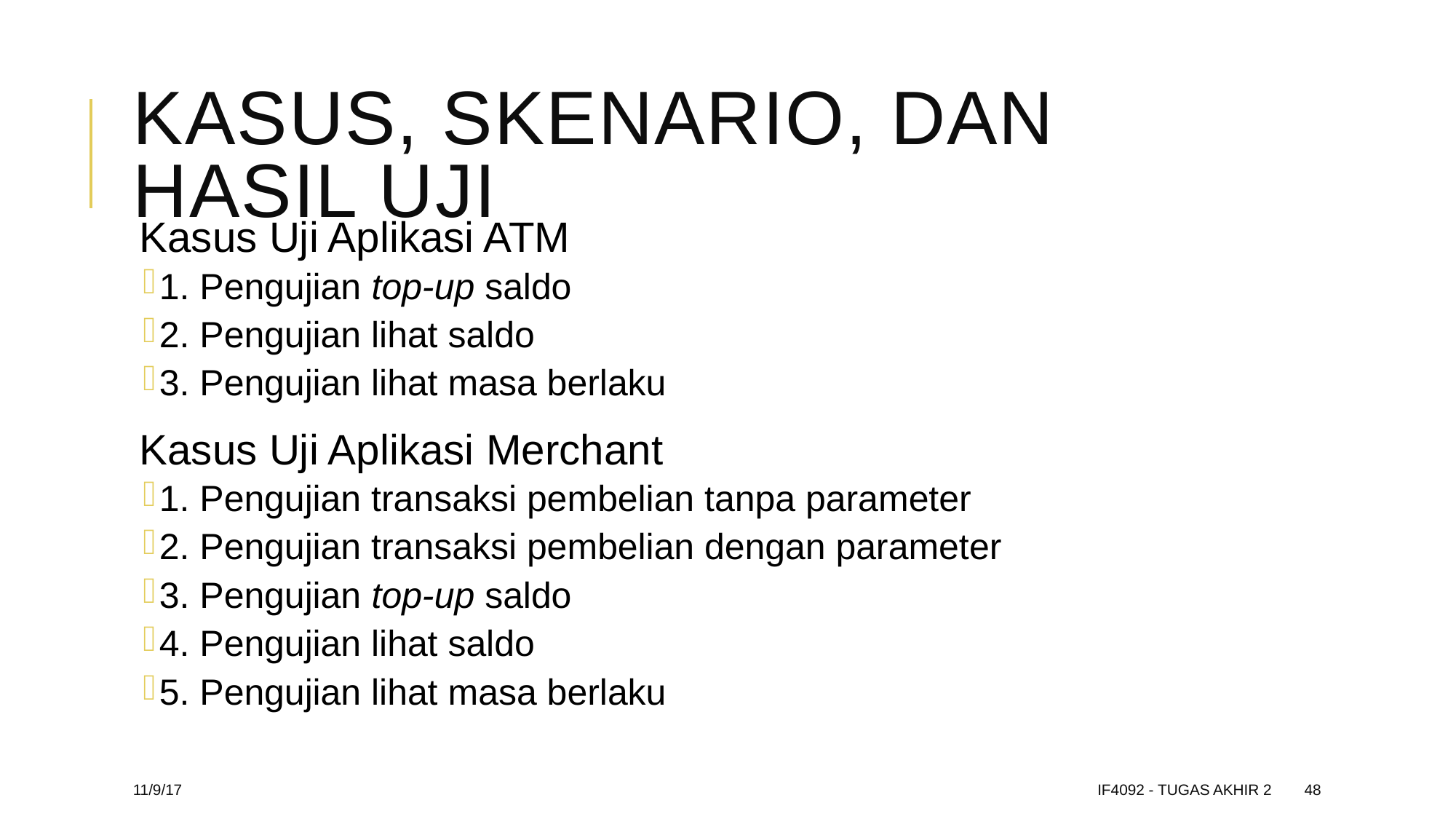

# Kasus, Skenario, dan Hasil Uji
Kasus Uji Aplikasi ATM
1. Pengujian top-up saldo
2. Pengujian lihat saldo
3. Pengujian lihat masa berlaku
Kasus Uji Aplikasi Merchant
1. Pengujian transaksi pembelian tanpa parameter
2. Pengujian transaksi pembelian dengan parameter
3. Pengujian top-up saldo
4. Pengujian lihat saldo
5. Pengujian lihat masa berlaku
11/9/17
IF4092 - Tugas Akhir 2
48